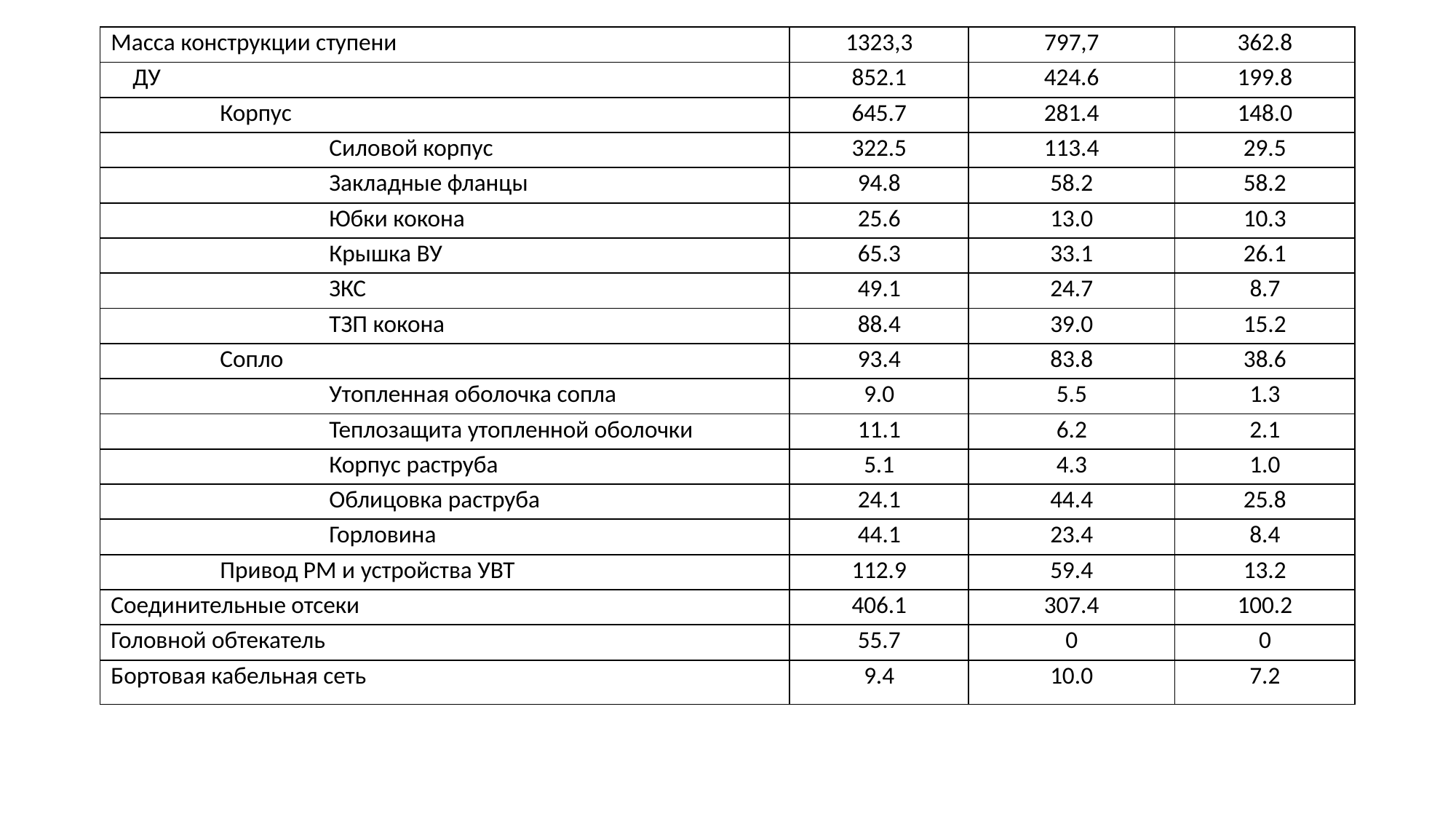

#
| Масса конструкции ступени | 1323,3 | 797,7 | 362.8 |
| --- | --- | --- | --- |
| ДУ | 852.1 | 424.6 | 199.8 |
| Корпус | 645.7 | 281.4 | 148.0 |
| Силовой корпус | 322.5 | 113.4 | 29.5 |
| Закладные фланцы | 94.8 | 58.2 | 58.2 |
| Юбки кокона | 25.6 | 13.0 | 10.3 |
| Крышка ВУ | 65.3 | 33.1 | 26.1 |
| ЗКС | 49.1 | 24.7 | 8.7 |
| ТЗП кокона | 88.4 | 39.0 | 15.2 |
| Сопло | 93.4 | 83.8 | 38.6 |
| Утопленная оболочка сопла | 9.0 | 5.5 | 1.3 |
| Теплозащита утопленной оболочки | 11.1 | 6.2 | 2.1 |
| Корпус раструба | 5.1 | 4.3 | 1.0 |
| Облицовка раструба | 24.1 | 44.4 | 25.8 |
| Горловина | 44.1 | 23.4 | 8.4 |
| Привод РМ и устройства УВТ | 112.9 | 59.4 | 13.2 |
| Соединительные отсеки | 406.1 | 307.4 | 100.2 |
| Головной обтекатель | 55.7 | 0 | 0 |
| Бортовая кабельная сеть | 9.4 | 10.0 | 7.2 |